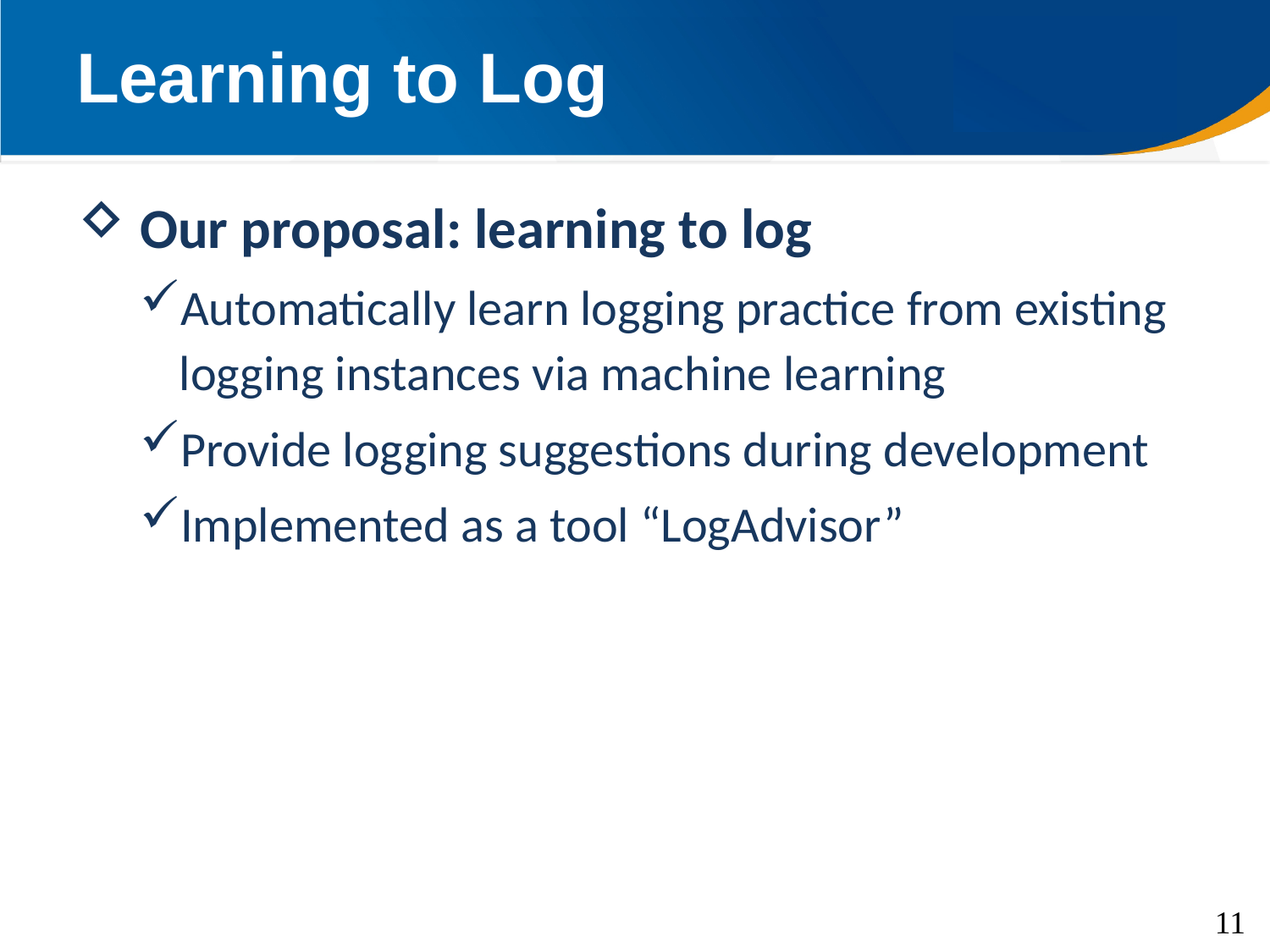

# Learning to Log
 Our proposal: learning to log
Automatically learn logging practice from existing logging instances via machine learning
Provide logging suggestions during development
Implemented as a tool “LogAdvisor”

11